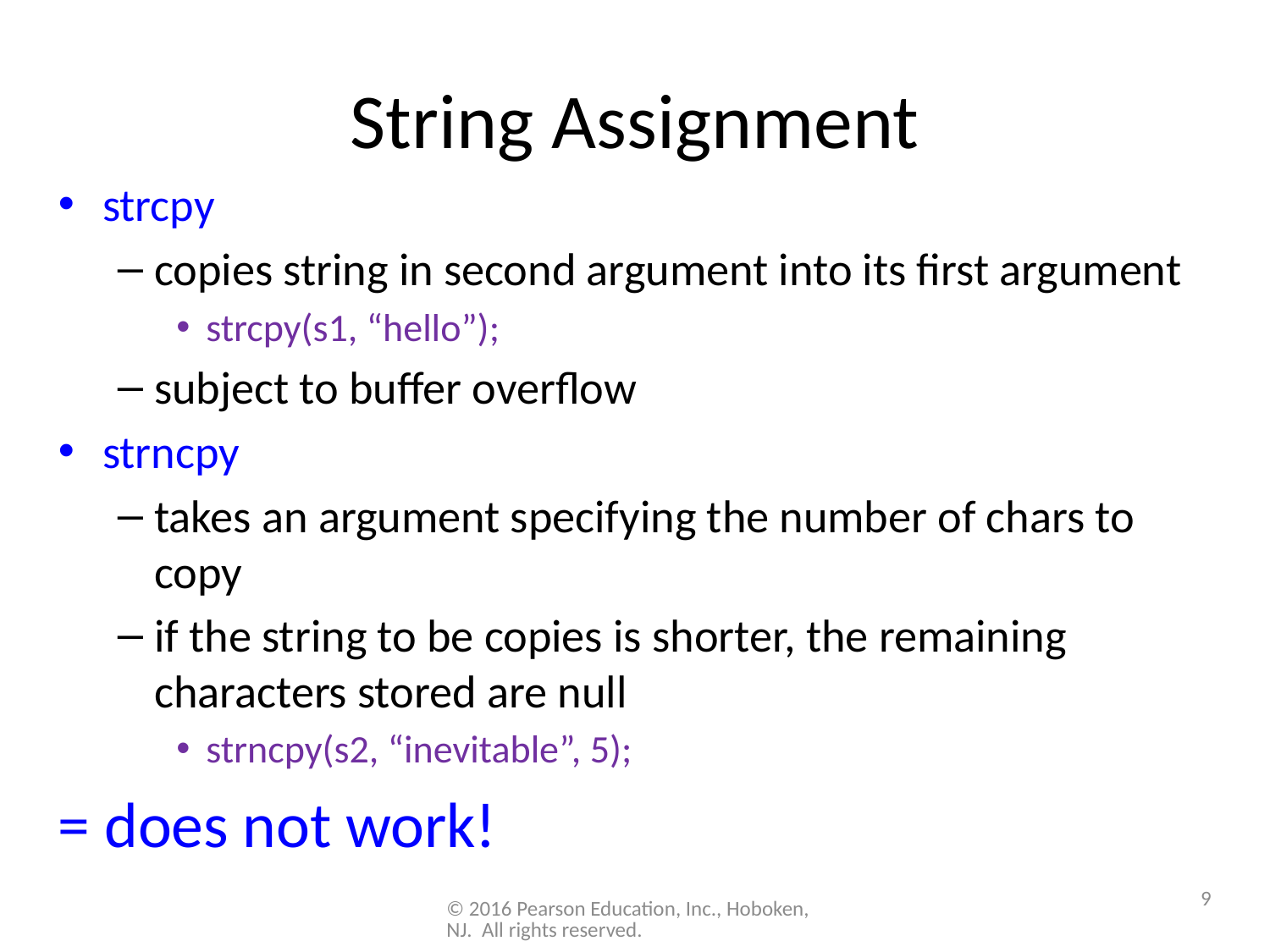

# String Assignment
strcpy
copies string in second argument into its first argument
strcpy(s1, “hello”);
subject to buffer overflow
strncpy
takes an argument specifying the number of chars to copy
if the string to be copies is shorter, the remaining characters stored are null
strncpy(s2, “inevitable”, 5);
= does not work!
9
© 2016 Pearson Education, Inc., Hoboken, NJ.  All rights reserved.